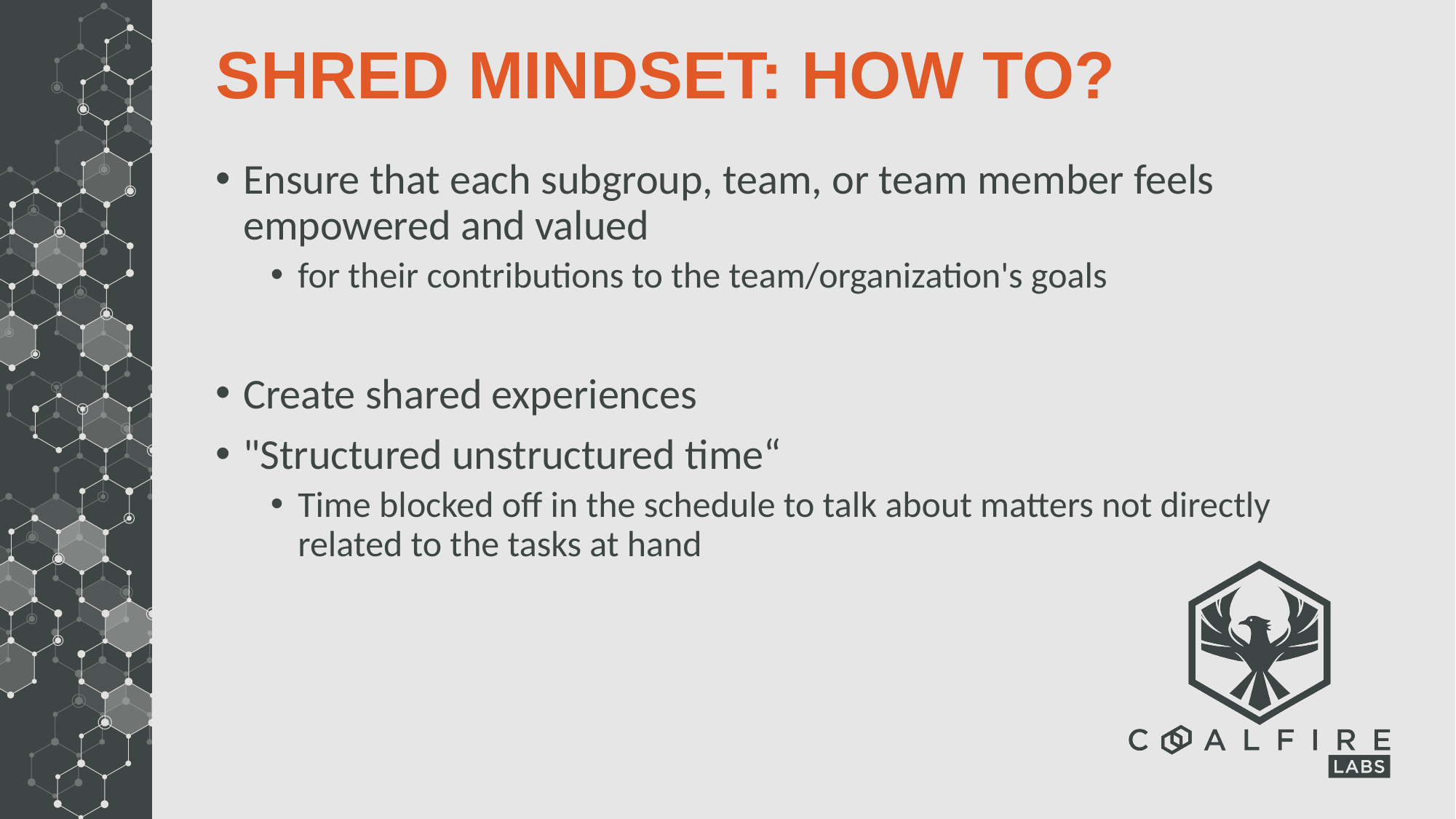

# Shred Mindset: How To?
Ensure that each subgroup, team, or team member feels empowered and valued
for their contributions to the team/organization's goals

Create shared experiences
"Structured unstructured time“
Time blocked off in the schedule to talk about matters not directly related to the tasks at hand